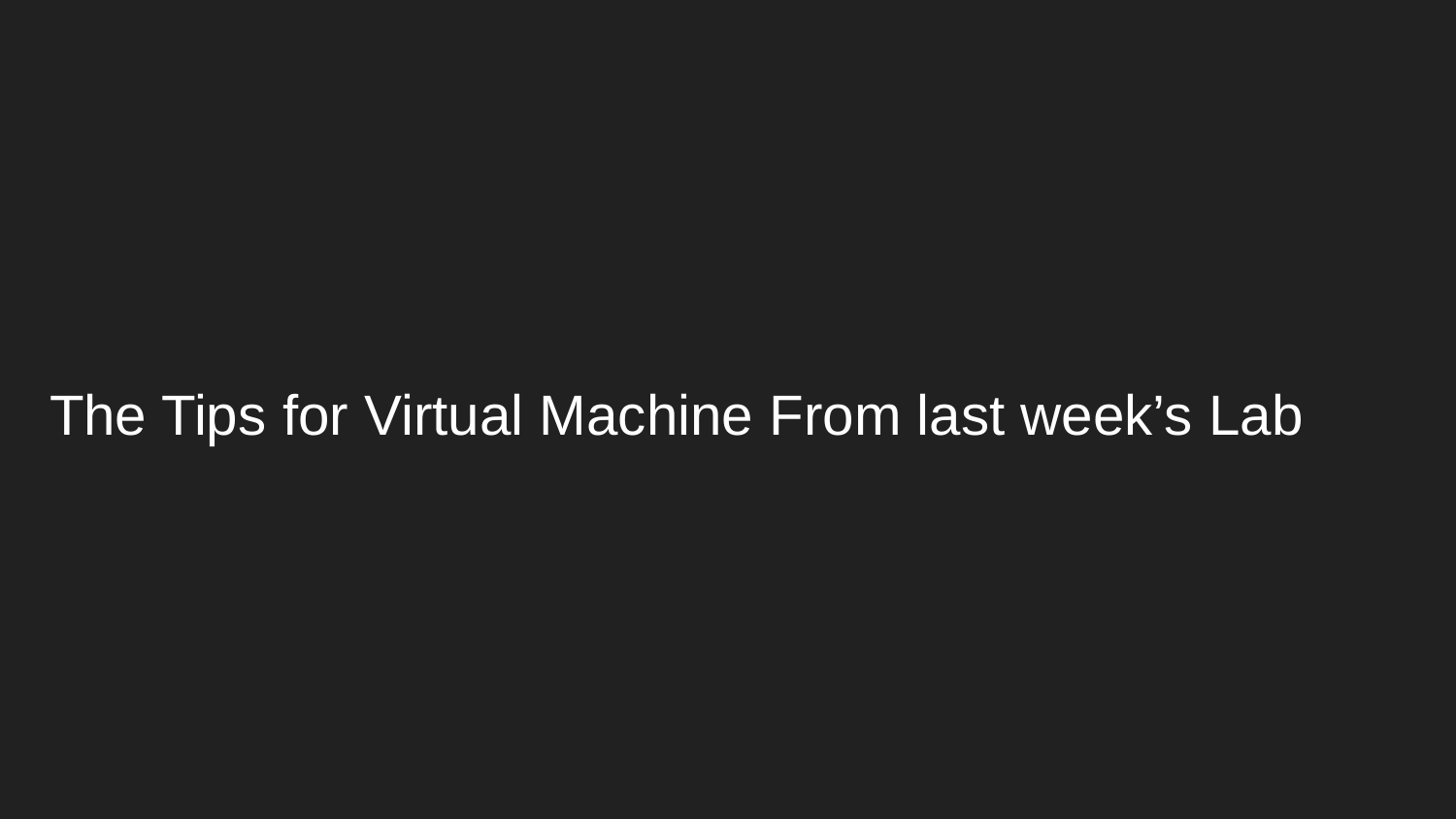

# The Tips for Virtual Machine From last week’s Lab